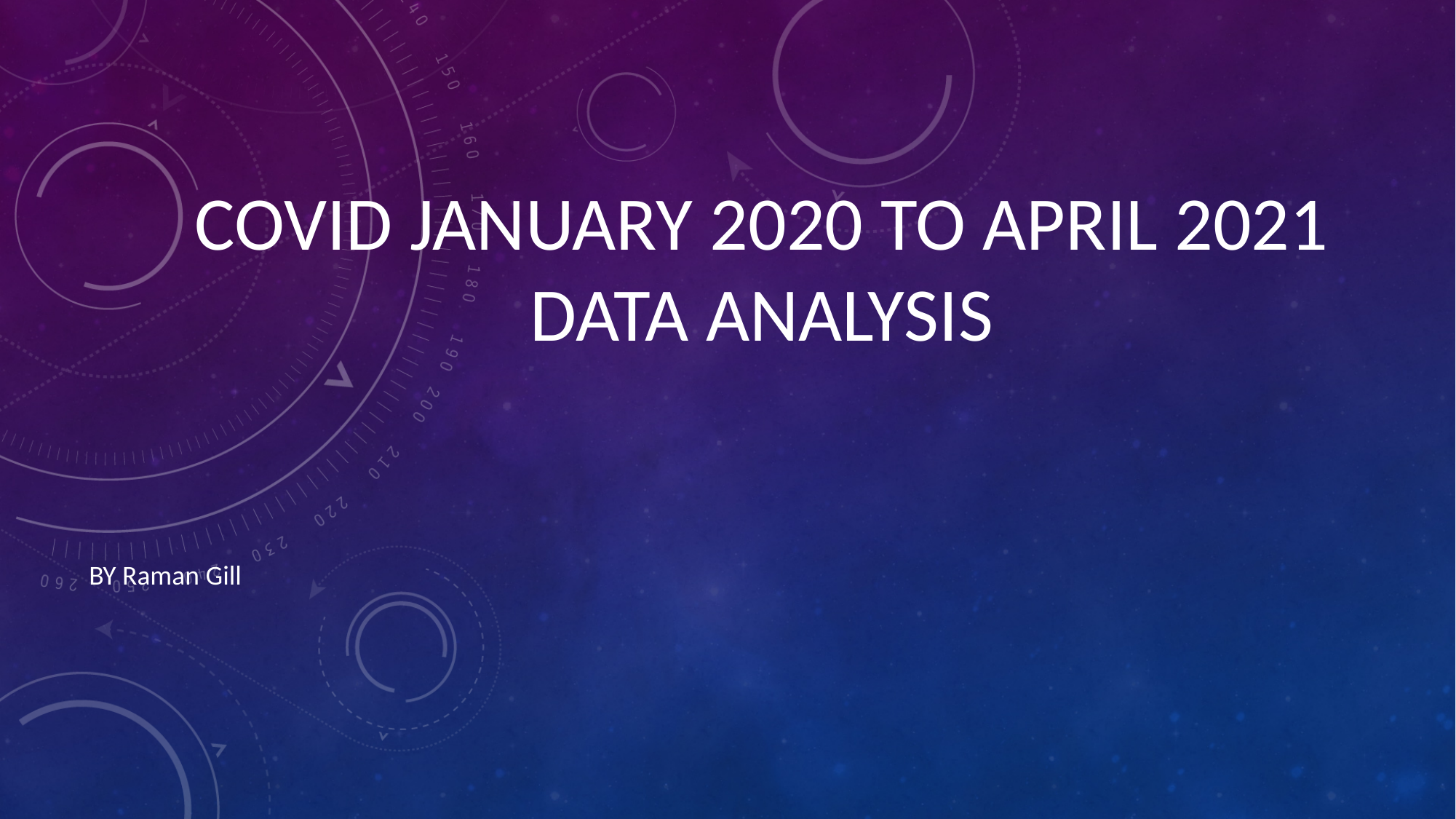

# COVID January 2020 to April 2021 DATA Analysis
By Raman Gill